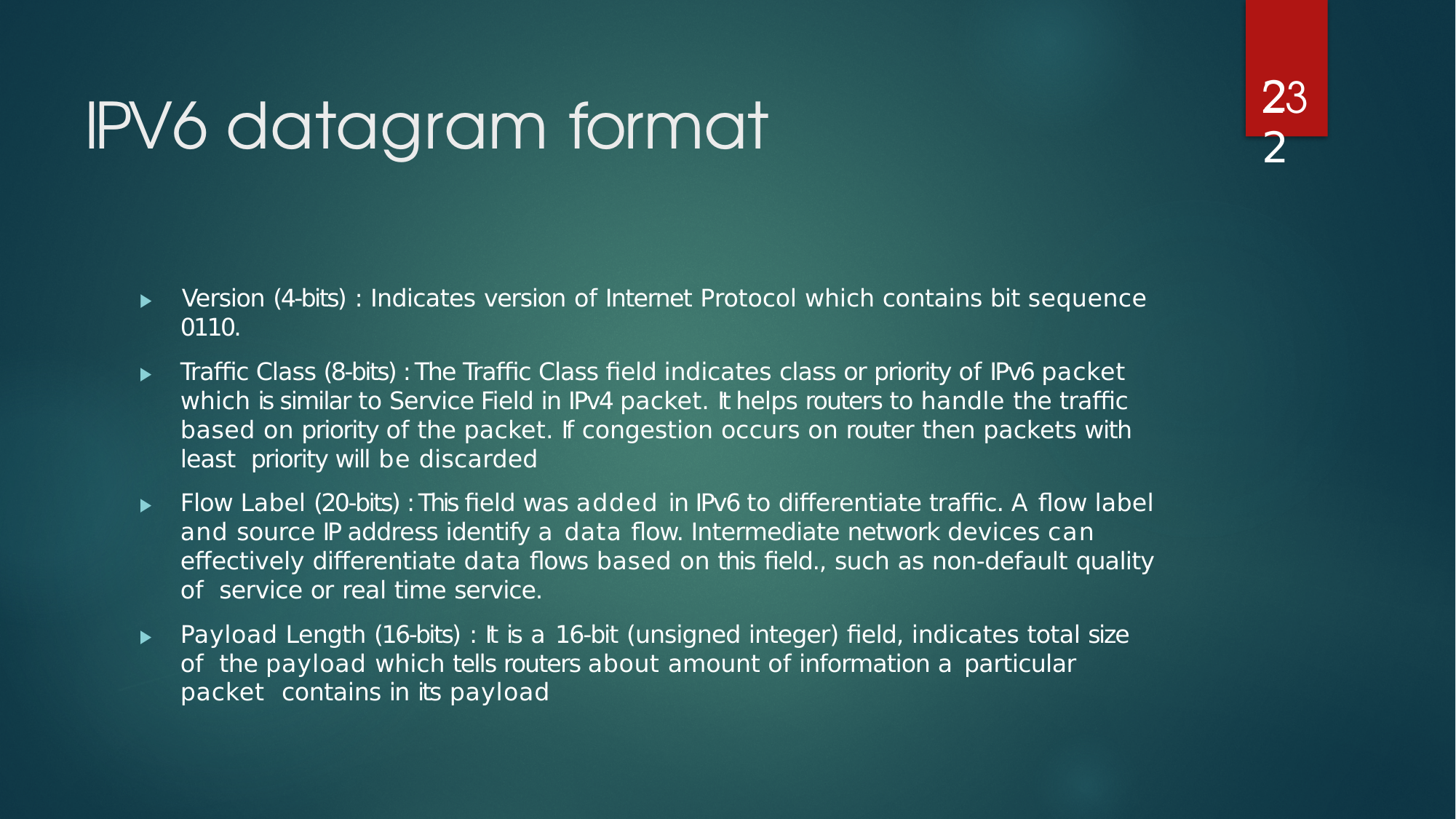

23
22
# IPV6 datagram format
▶	Version (4-bits) : Indicates version of Internet Protocol which contains bit sequence
0110.
▶	Traffic Class (8-bits) : The Traffic Class field indicates class or priority of IPv6 packet  which is similar to Service Field in IPv4 packet. It helps routers to handle the traffic  based on priority of the packet. If congestion occurs on router then packets with least  priority will be discarded
▶	Flow Label (20-bits) : This field was added in IPv6 to differentiate traffic. A flow label  and source IP address identify a data flow. Intermediate network devices can  effectively differentiate data flows based on this field., such as non-default quality of  service or real time service.
▶	Payload Length (16-bits) : It is a 16-bit (unsigned integer) field, indicates total size of  the payload which tells routers about amount of information a particular packet  contains in its payload